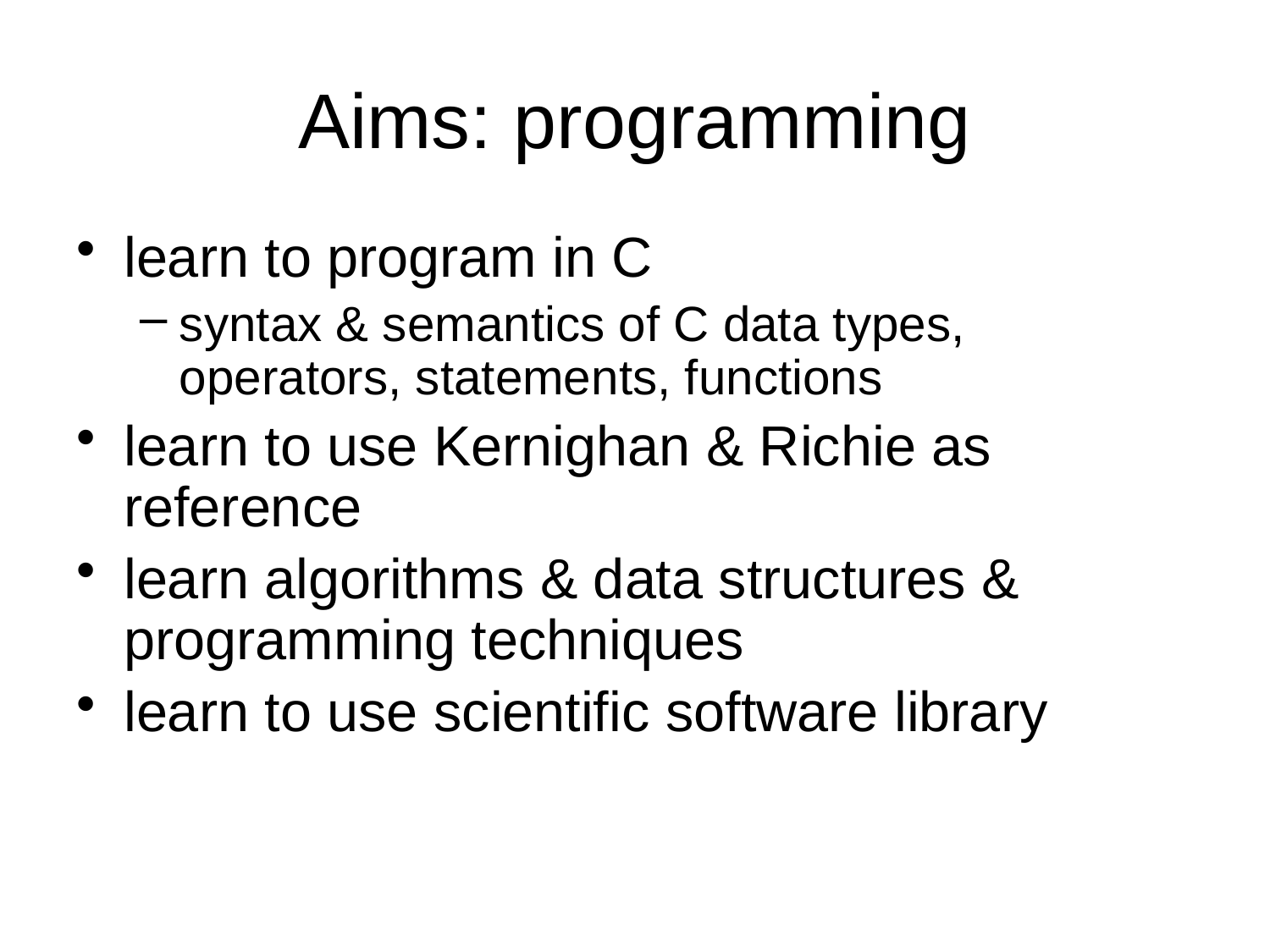

# Aims: programming
learn to program in C
syntax & semantics of C data types, operators, statements, functions
learn to use Kernighan & Richie as reference
learn algorithms & data structures & programming techniques
learn to use scientific software library